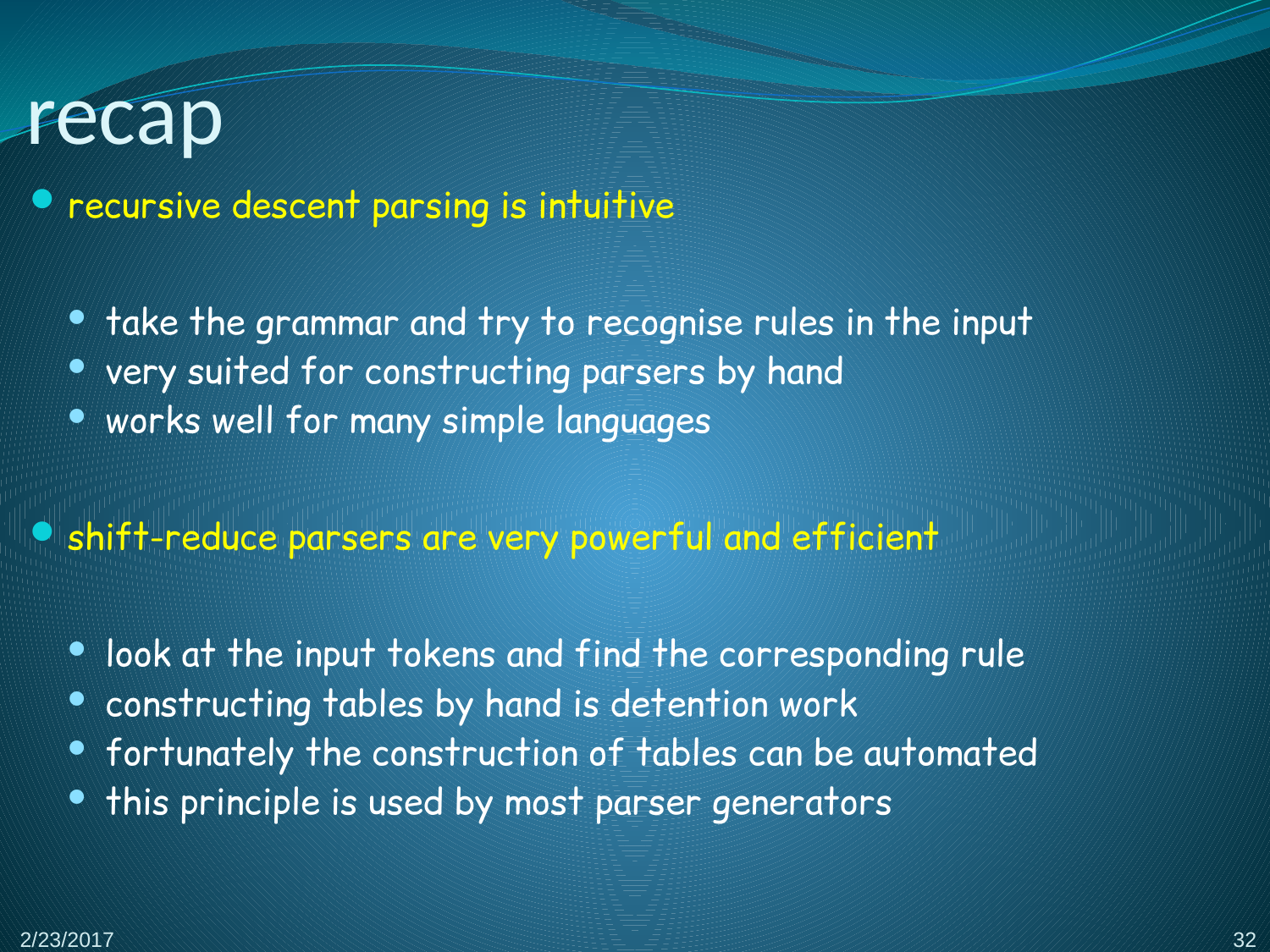

# recap
recursive descent parsing is intuitive

take the grammar and try to recognise rules in the input
very suited for constructing parsers by hand
works well for many simple languages

shift-reduce parsers are very powerful and efficient

look at the input tokens and find the corresponding rule
constructing tables by hand is detention work
fortunately the construction of tables can be automated
this principle is used by most parser generators
32
2/23/2017